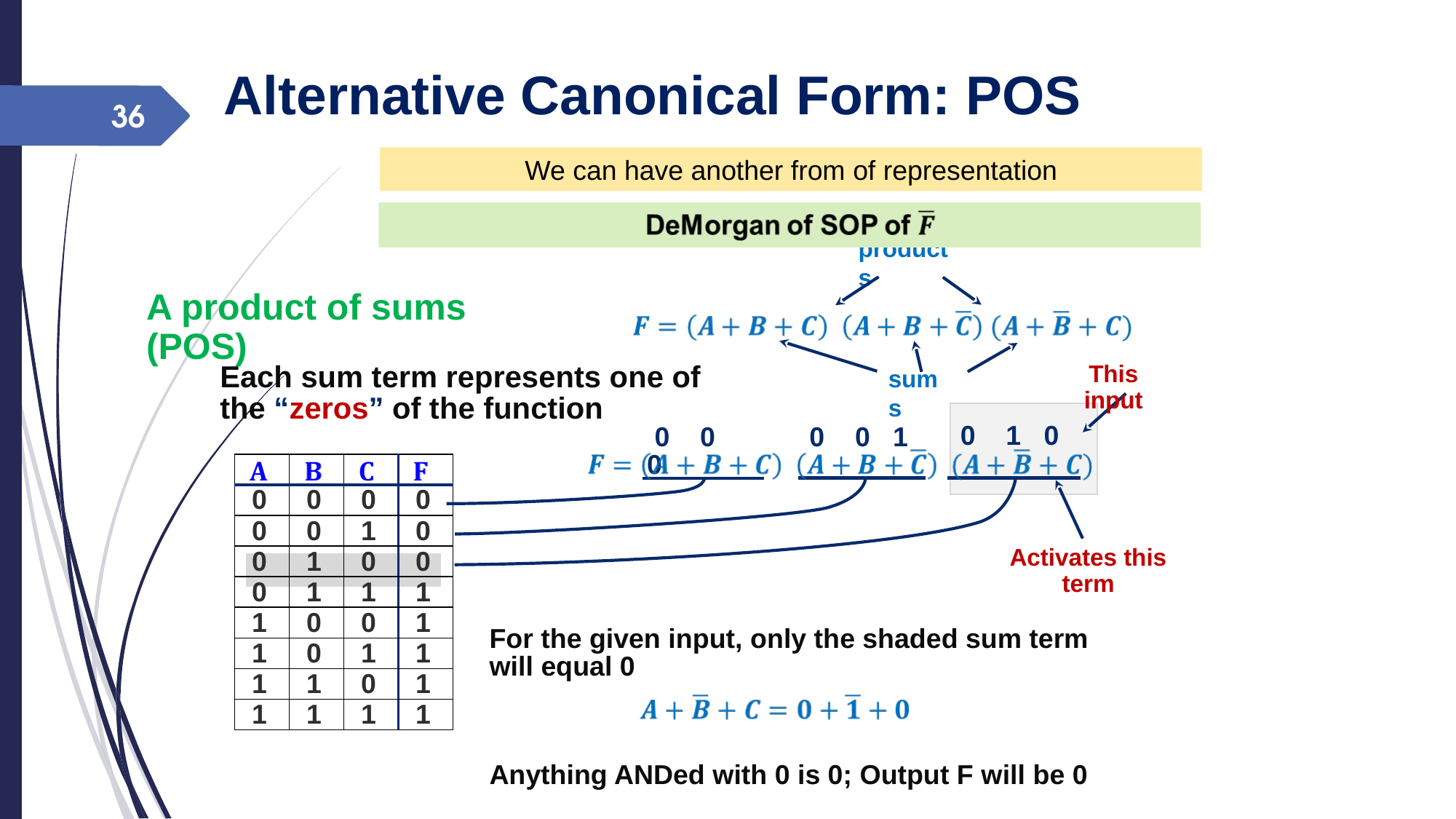

Alternative Canonical Form: POS
36
We can have another from of representation

products
sums
A product of sums (POS)

This input
Each sum term represents one of the “zeros” of the function

0    1   0
 0    0    0
0    0   1

|  |  |  |  |
| --- | --- | --- | --- |
| 0 | 0 | 0 | 0 |
| 0 | 0 | 1 | 0 |
| 0 | 1 | 0 | 0 |
| 0 | 1 | 1 | 1 |
| 1 | 0 | 0 | 1 |
| 1 | 0 | 1 | 1 |
| 1 | 1 | 0 | 1 |
| 1 | 1 | 1 | 1 |

Activates this term

For the given input, only the shaded sum term will equal 0

Anything ANDed with 0 is 0; Output F will be 0